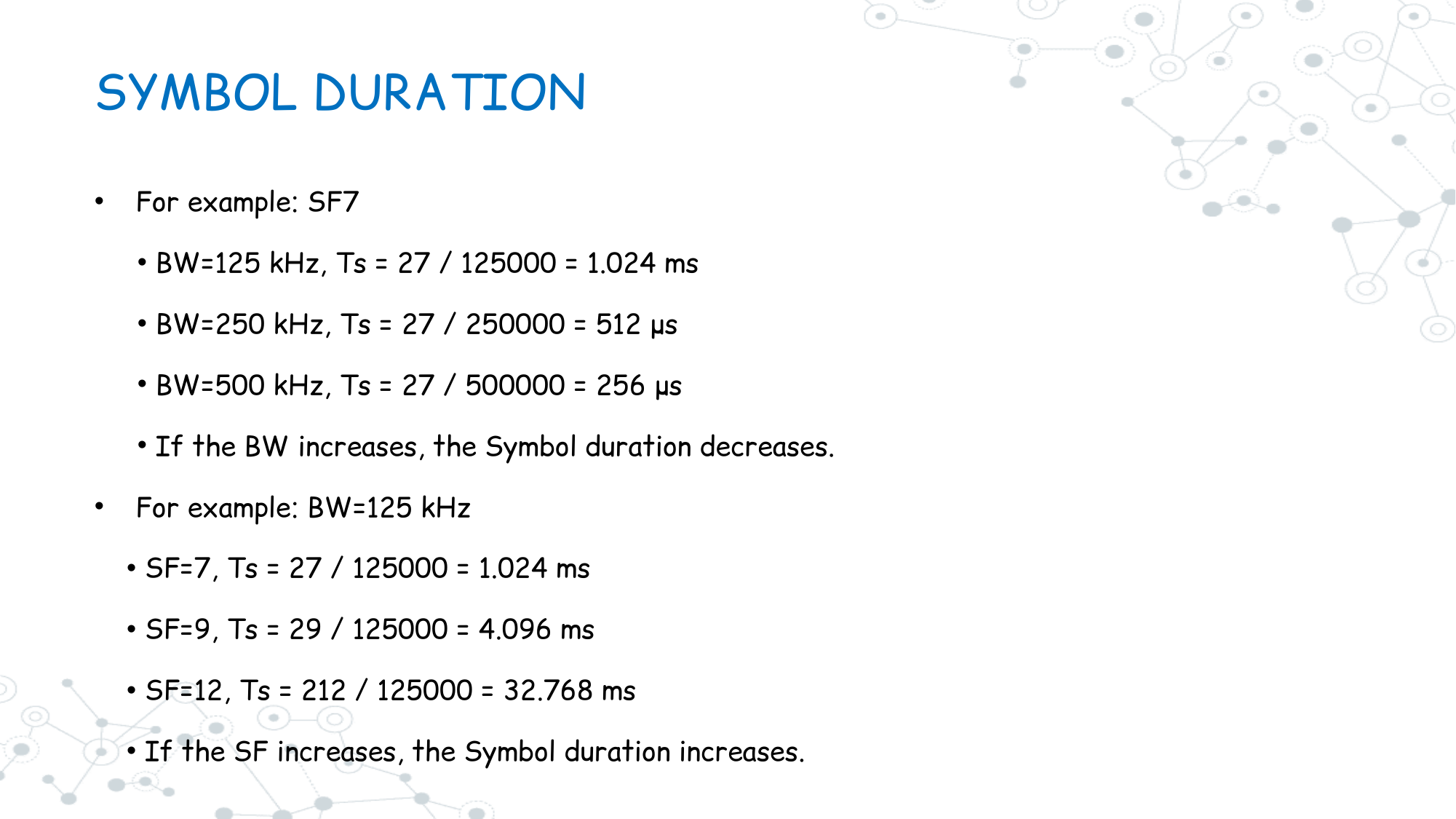

# SYMBOL DURATION
For example: SF7
 BW=125 kHz, Ts = 27 / 125000 = 1.024 ms
 BW=250 kHz, Ts = 27 / 250000 = 512 μs
 BW=500 kHz, Ts = 27 / 500000 = 256 μs
 If the BW increases, the Symbol duration decreases.
For example: BW=125 kHz
 SF=7, Ts = 27 / 125000 = 1.024 ms
 SF=9, Ts = 29 / 125000 = 4.096 ms
 SF=12, Ts = 212 / 125000 = 32.768 ms
 If the SF increases, the Symbol duration increases.